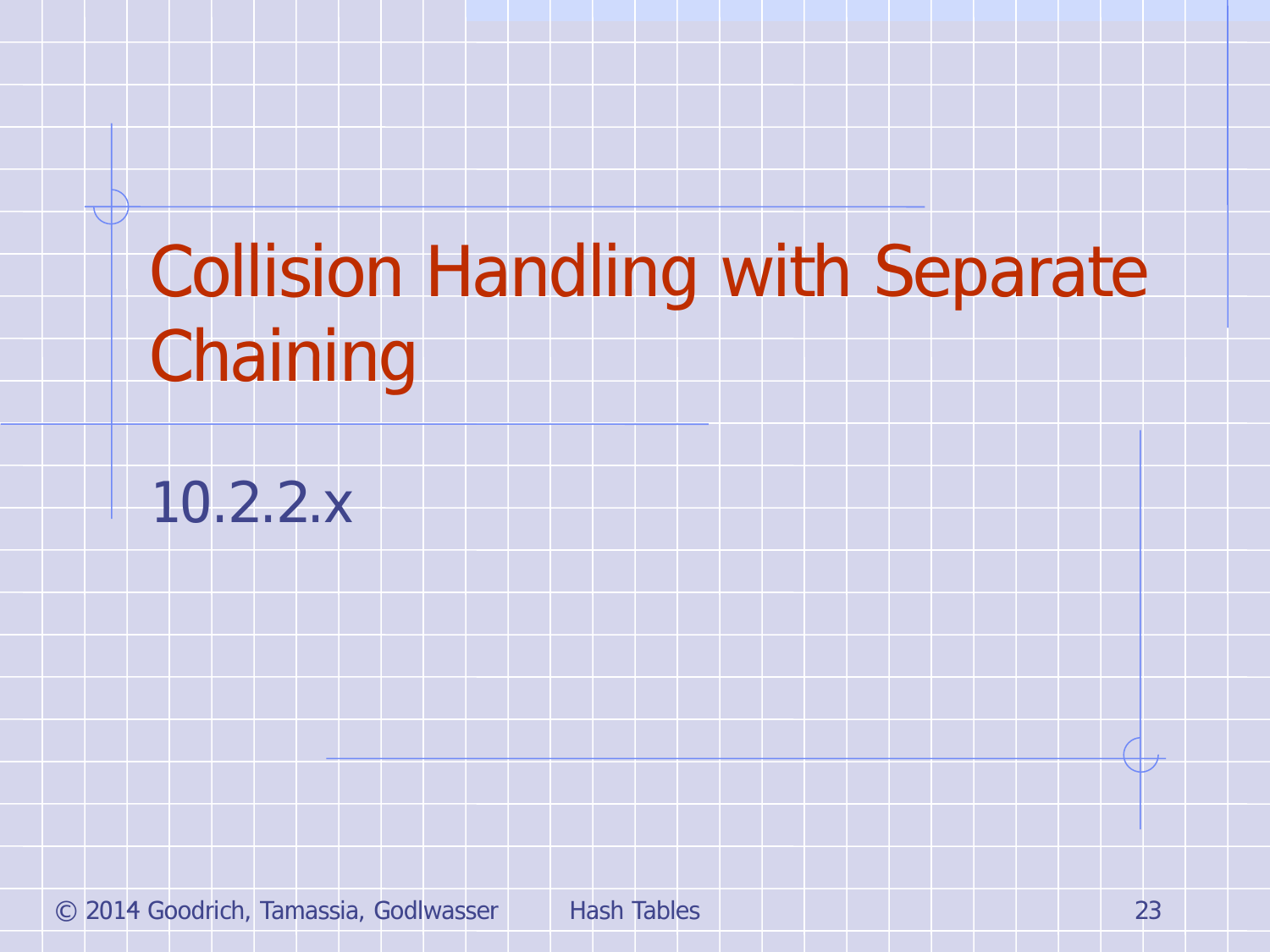

# Collision Handling with Separate Chaining
10.2.2.x
© 2014 Goodrich, Tamassia, Godlwasser
Hash Tables
23